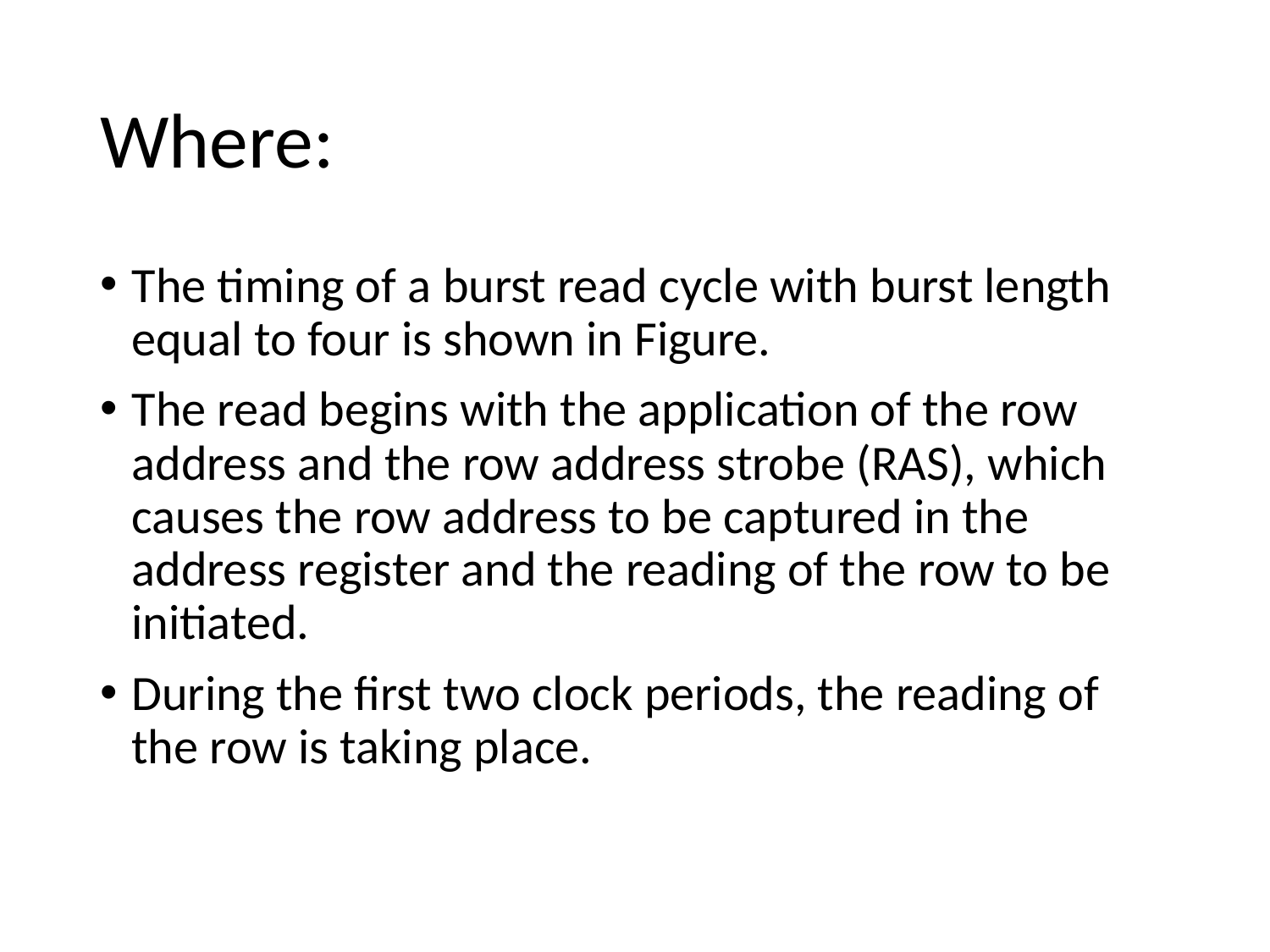

# Where:
The timing of a burst read cycle with burst length equal to four is shown in Figure.
The read begins with the application of the row address and the row address strobe (RAS), which causes the row address to be captured in the address register and the reading of the row to be initiated.
During the first two clock periods, the reading of the row is taking place.